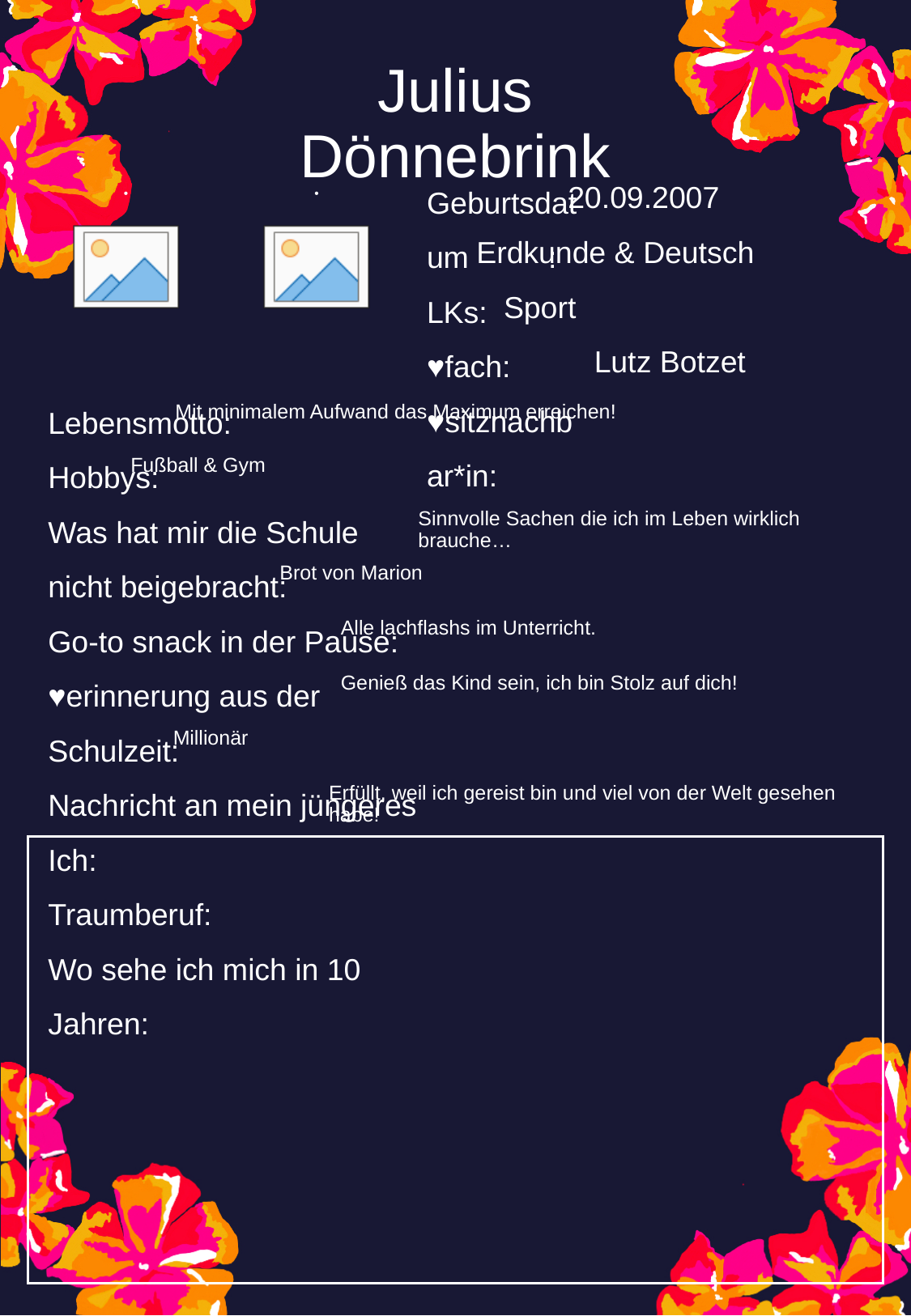

Julius Dönnebrink

20.09.2007
Erdkunde & Deutsch
Sport
Lutz Botzet
Mit minimalem Aufwand das Maximum erreichen!
Fußball & Gym
Sinnvolle Sachen die ich im Leben wirklich brauche…
Brot von Marion
Alle lachflashs im Unterricht.
Genieß das Kind sein, ich bin Stolz auf dich!
Millionär
Erfüllt, weil ich gereist bin und viel von der Welt gesehen habe!